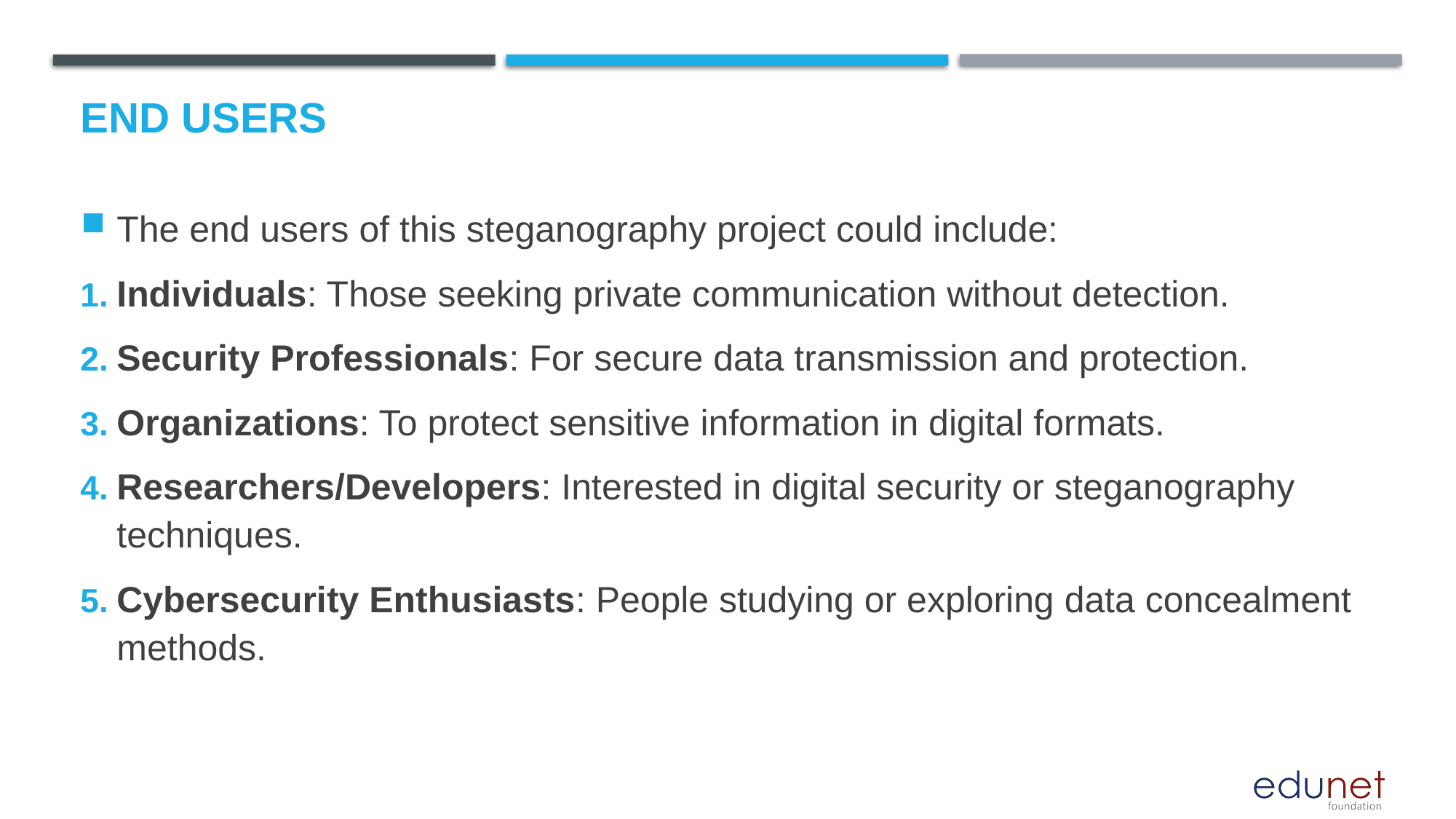

# End users
The end users of this steganography project could include:
Individuals: Those seeking private communication without detection.
Security Professionals: For secure data transmission and protection.
Organizations: To protect sensitive information in digital formats.
Researchers/Developers: Interested in digital security or steganography techniques.
Cybersecurity Enthusiasts: People studying or exploring data concealment methods.